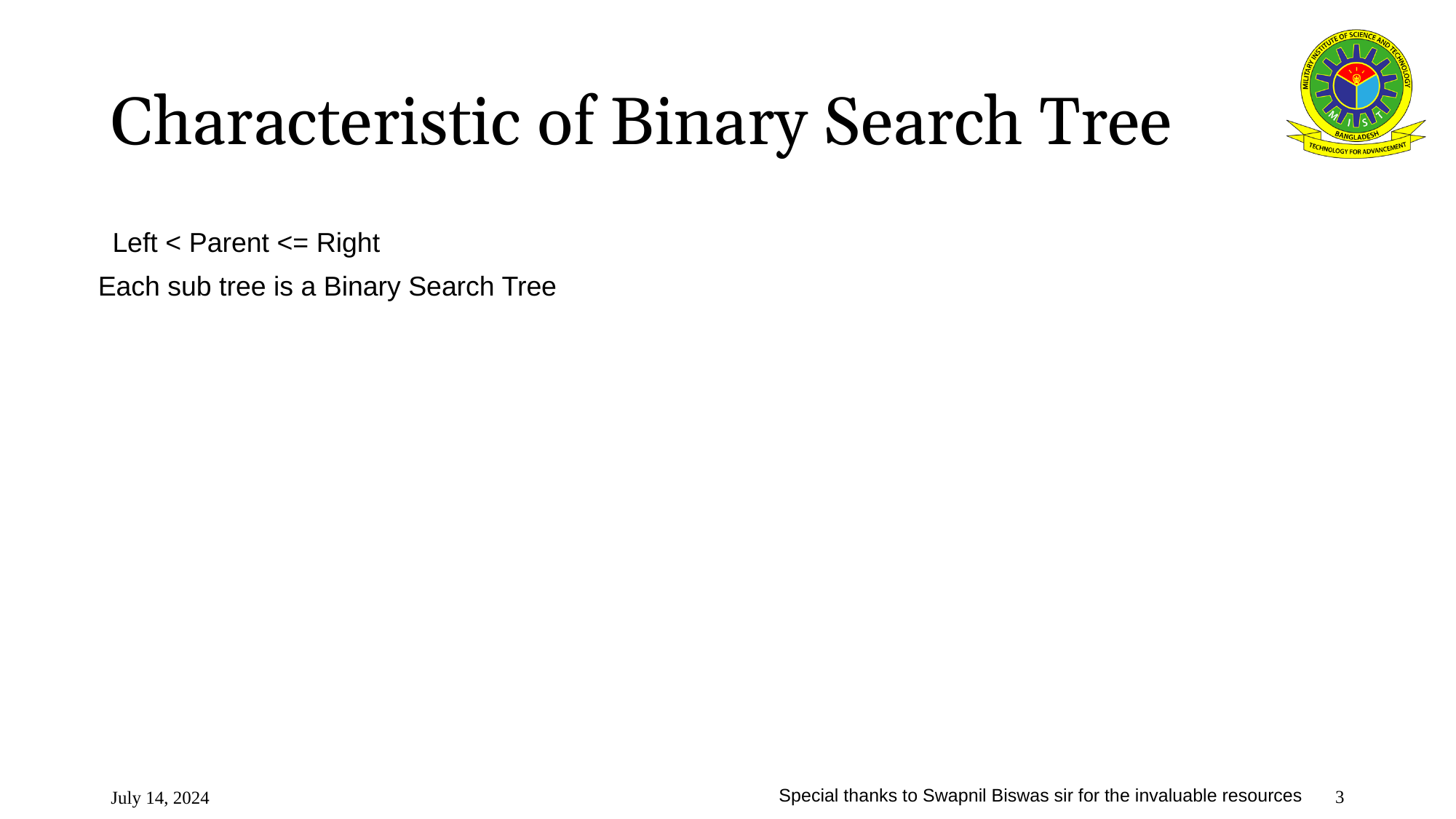

# Characteristic of Binary Search Tree
Left < Parent <= Right
Each sub tree is a Binary Search Tree
3
July 14, 2024
Special thanks to Swapnil Biswas sir for the invaluable resources